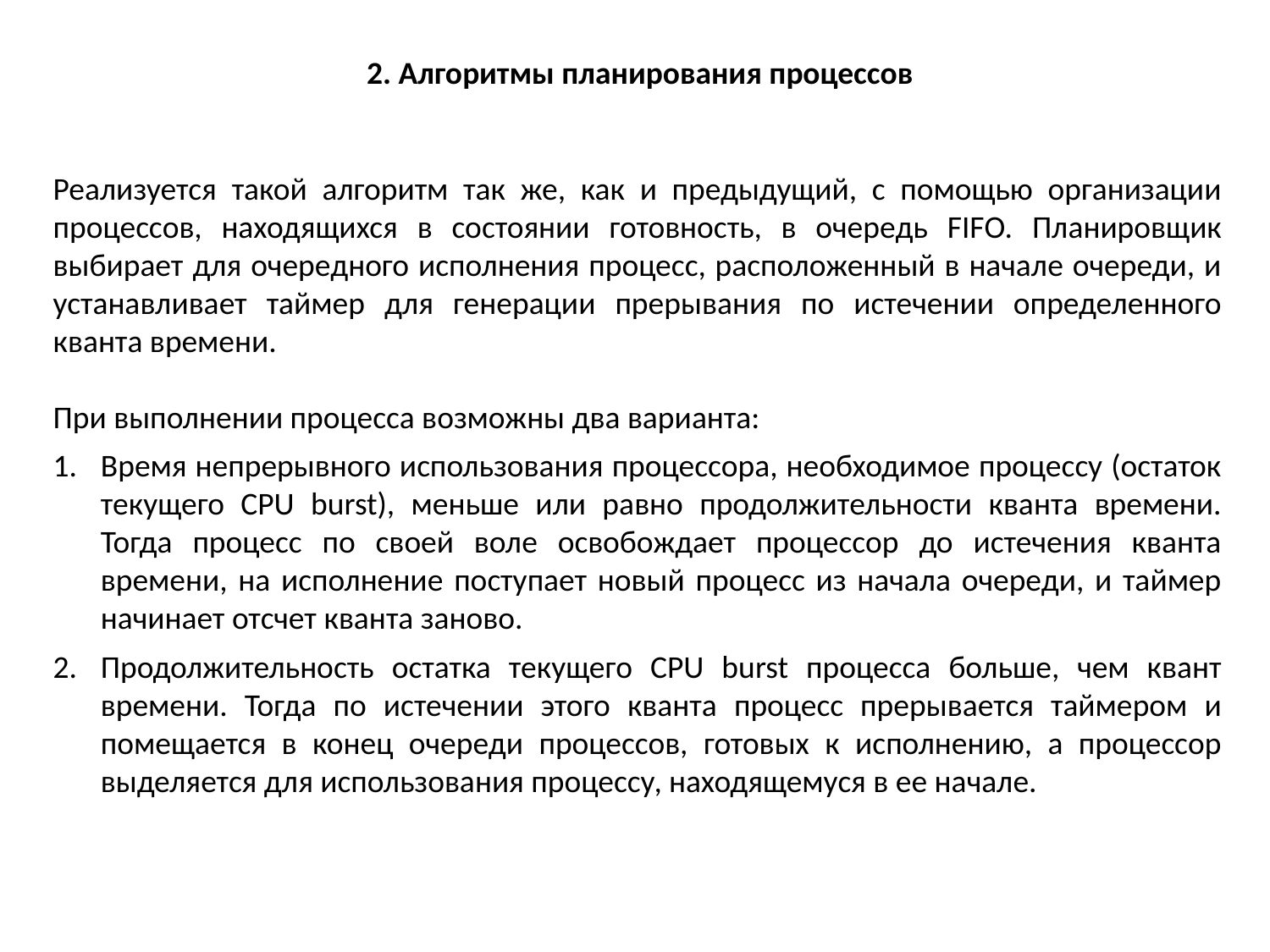

2. Алгоритмы планирования процессов
Реализуется такой алгоритм так же, как и предыдущий, с помощью организации процессов, находящихся в состоянии готовность, в очередь FIFO. Планировщик выбирает для очередного исполнения процесс, расположенный в начале очереди, и устанавливает таймер для генерации прерывания по истечении определенного кванта времени.

При выполнении процесса возможны два варианта:
Время непрерывного использования процессора, необходимое процессу (остаток текущего CPU burst), меньше или равно продолжительности кванта времени. Тогда процесс по своей воле освобождает процессор до истечения кванта времени, на исполнение поступает новый процесс из начала очереди, и таймер начинает отсчет кванта заново.
Продолжительность остатка текущего CPU burst процесса больше, чем квант времени. Тогда по истечении этого кванта процесс прерывается таймером и помещается в конец очереди процессов, готовых к исполнению, а процессор выделяется для использования процессу, находящемуся в ее начале.